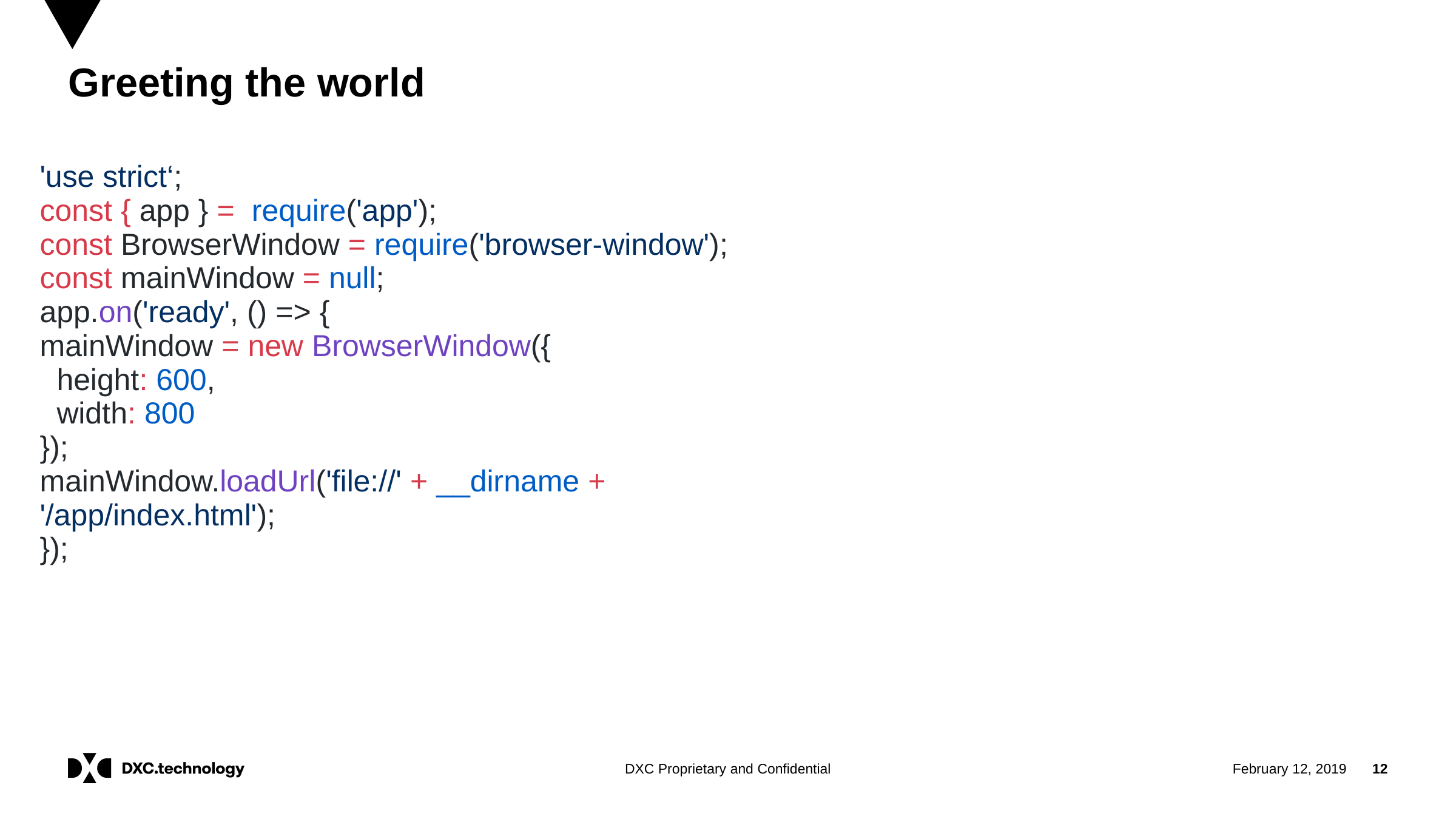

# Greeting the world
| 'use strict‘; const { app } = require('app'); const BrowserWindow = require('browser-window'); const mainWindow = null; app.on('ready', () => { mainWindow = new BrowserWindow({ height: 600, width: 800 }); mainWindow.loadUrl('file://' + \_\_dirname + '/app/index.html'); }); |
| --- |